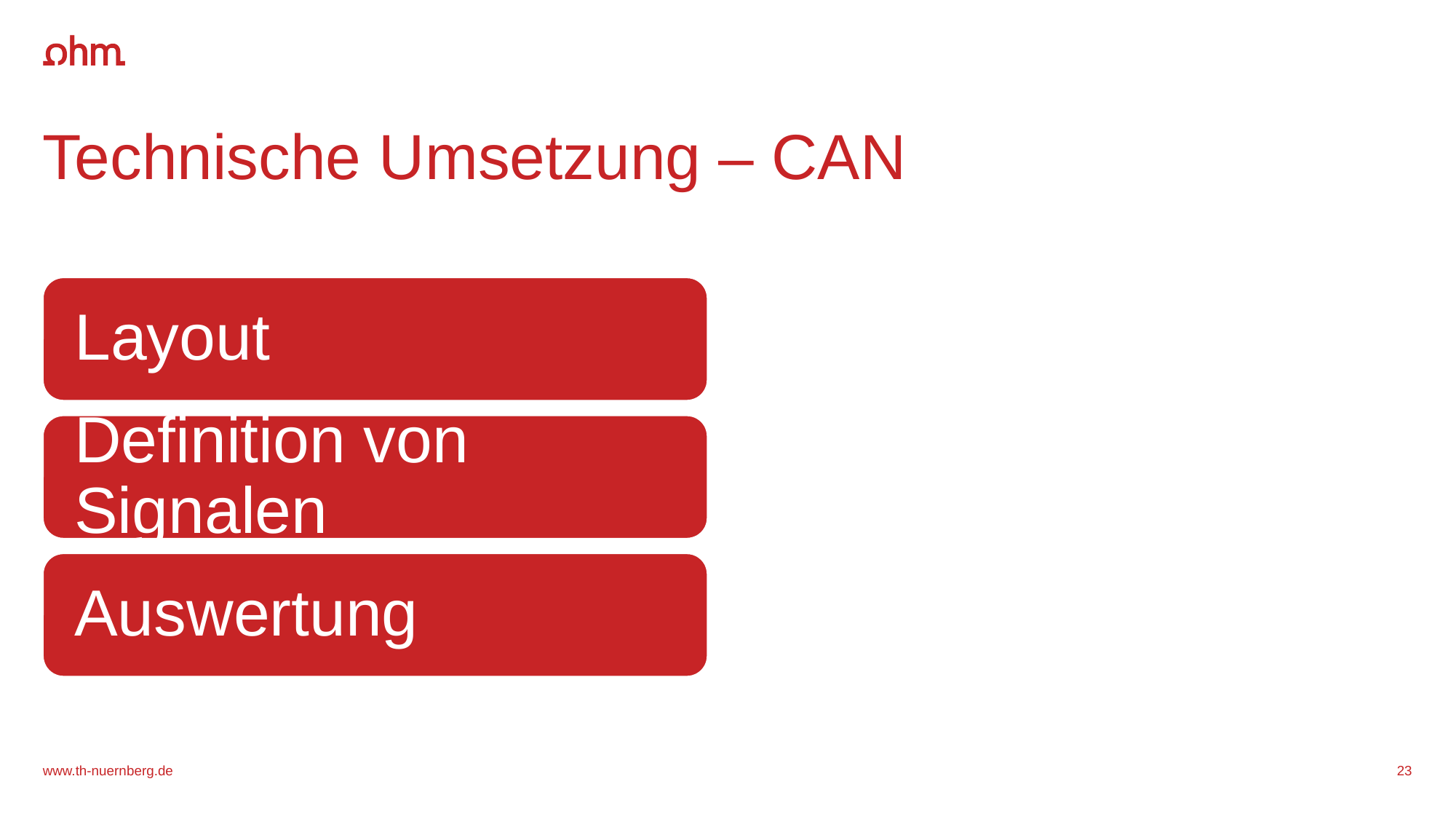

# Technische Umsetzung – CAN
Layout
Definition von Signalen
Auswertung
www.th-nuernberg.de
23